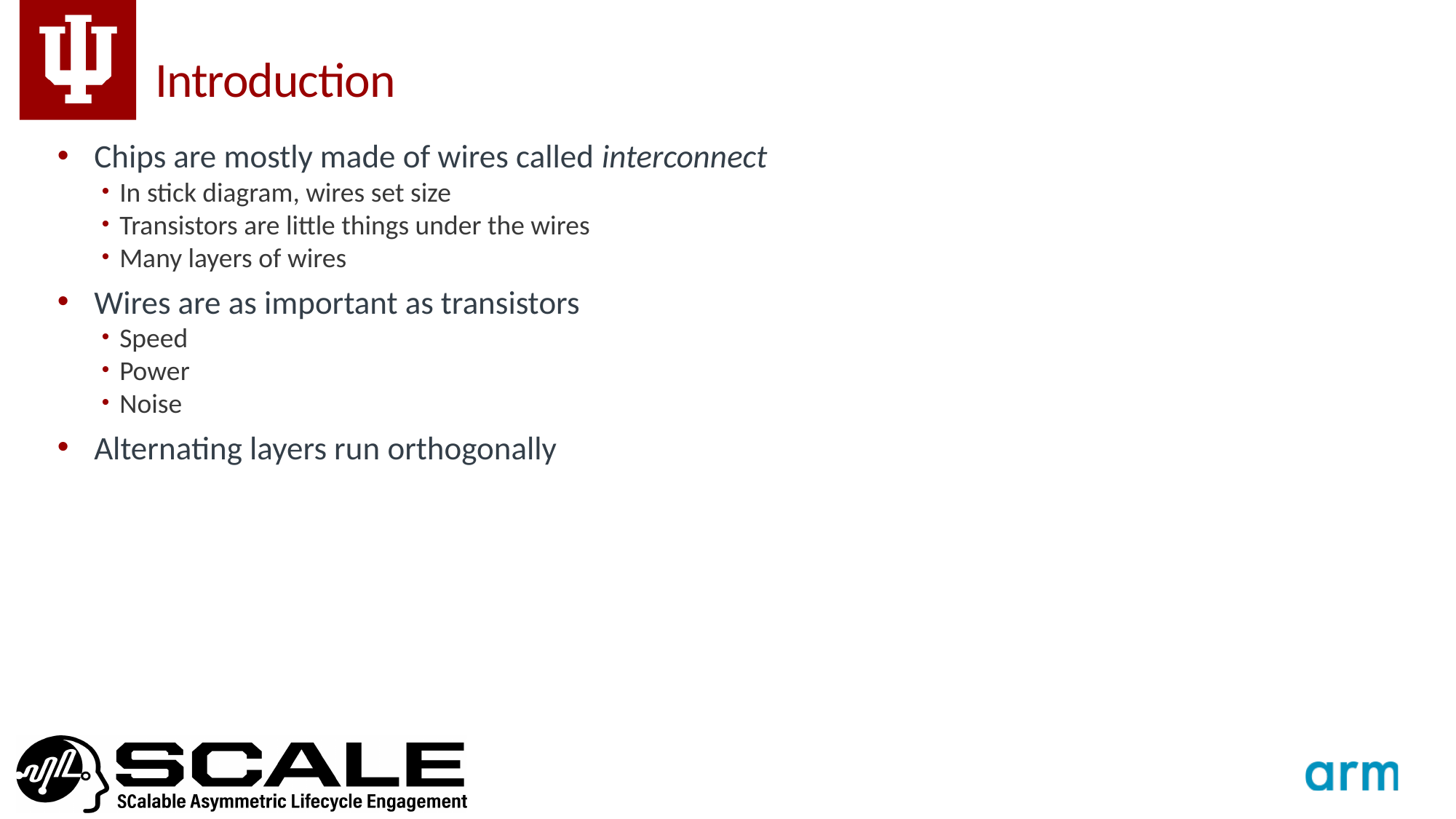

# Introduction
Chips are mostly made of wires called interconnect
In stick diagram, wires set size
Transistors are little things under the wires
Many layers of wires
Wires are as important as transistors
Speed
Power
Noise
Alternating layers run orthogonally